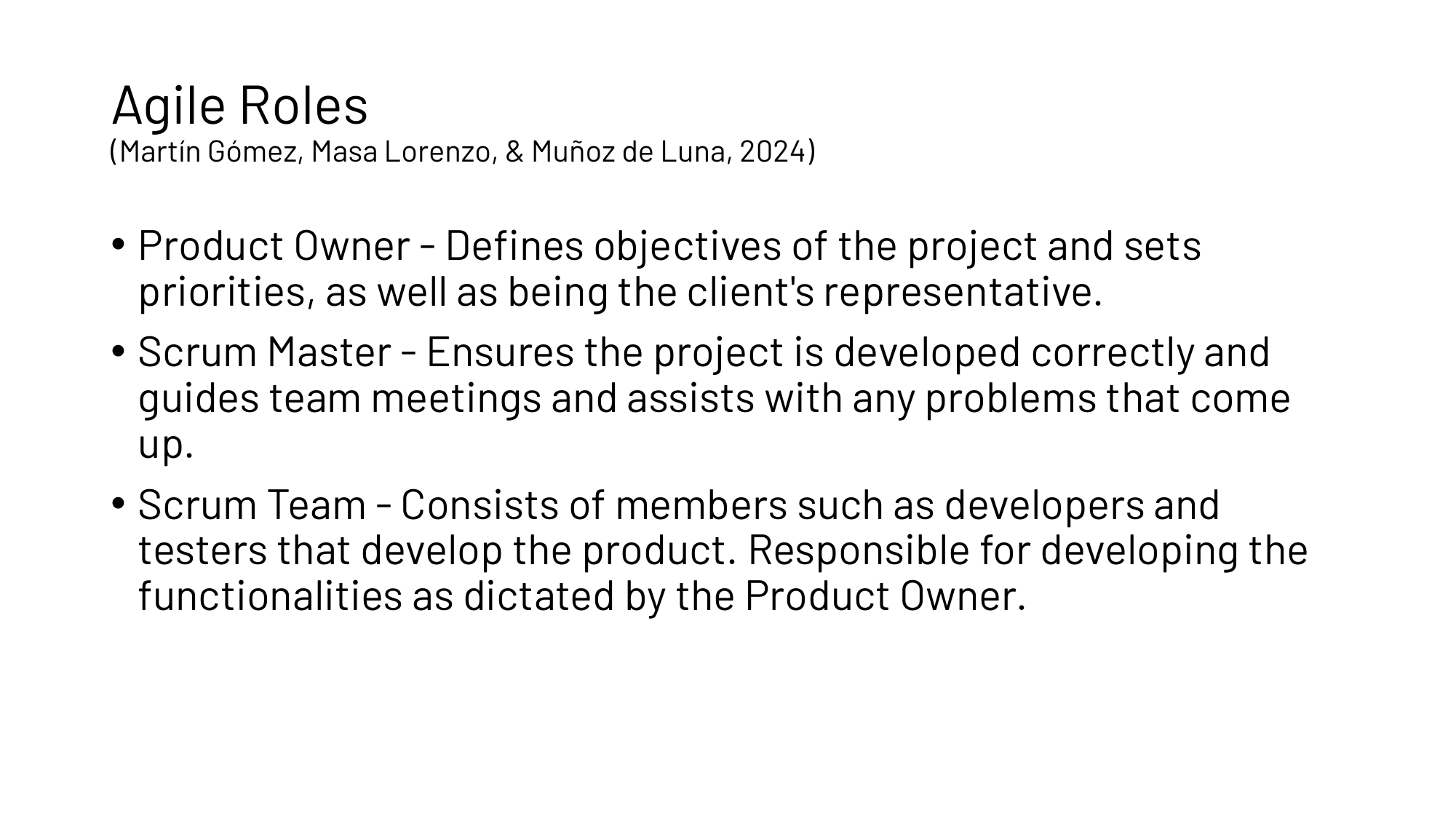

# Agile Roles (Martín Gómez, Masa Lorenzo, & Muñoz de Luna, 2024)
Product Owner - Defines objectives of the project and sets priorities, as well as being the client's representative.
Scrum Master - Ensures the project is developed correctly and guides team meetings and assists with any problems that come up.
Scrum Team - Consists of members such as developers and testers that develop the product. Responsible for developing the functionalities as dictated by the Product Owner.